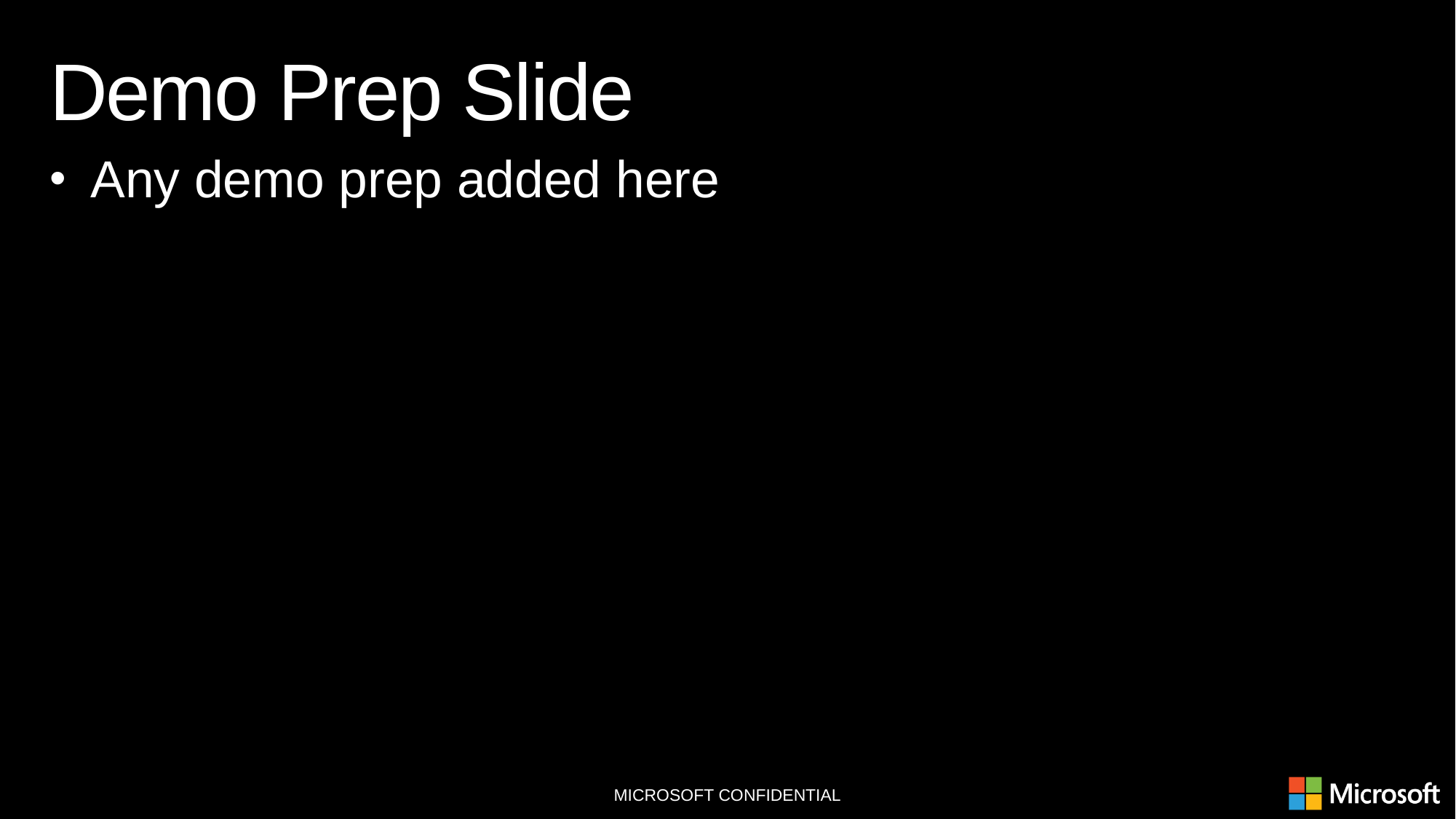

# Demo Prep Slide
Any demo prep added here